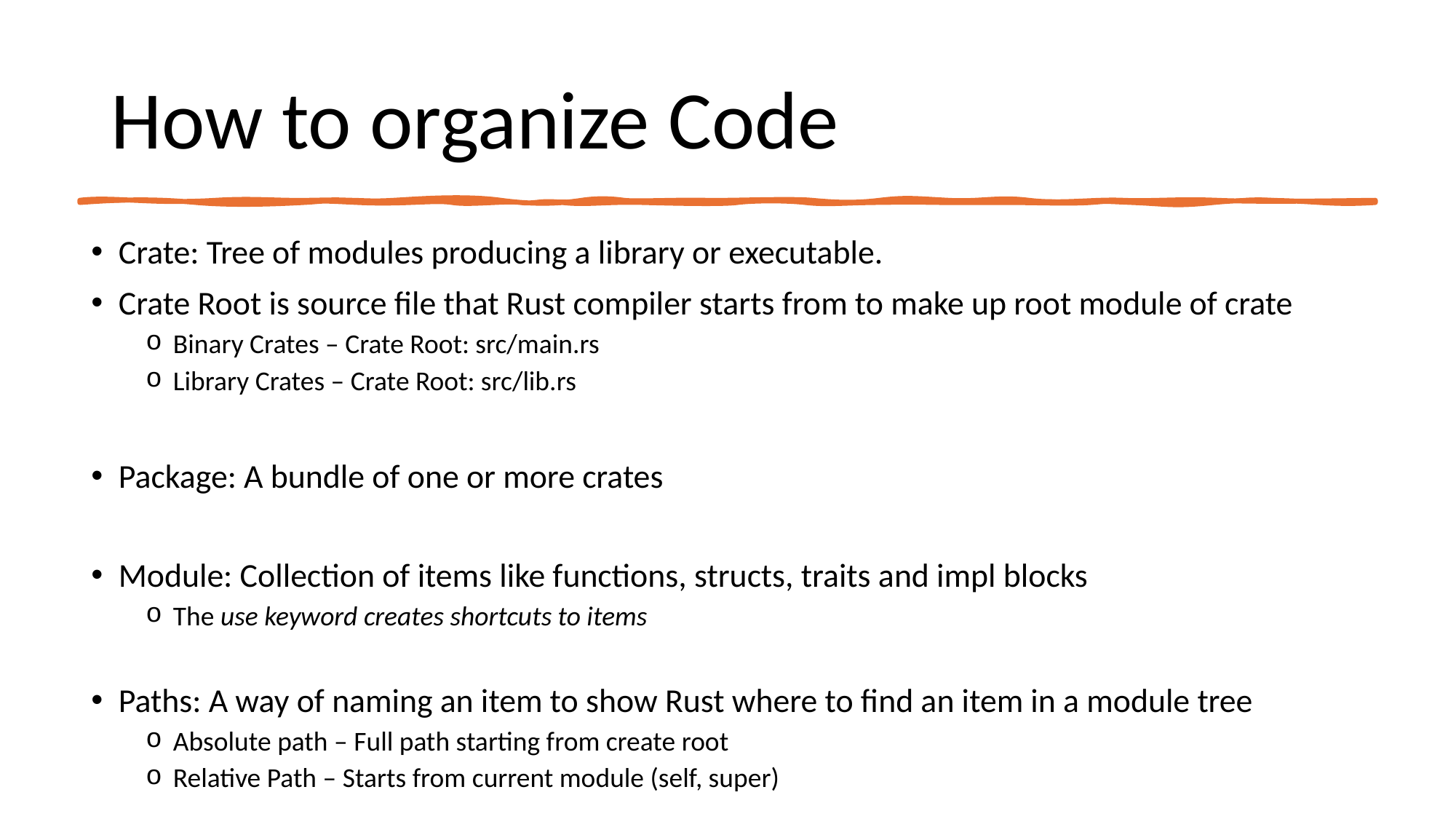

# How to organize Code

Crate: Tree of modules producing a library or executable.
Crate Root is source file that Rust compiler starts from to make up root module of crate
Binary Crates – Crate Root: src/main.rs
Library Crates – Crate Root: src/lib.rs

Package: A bundle of one or more crates

Module: Collection of items like functions, structs, traits and impl blocks
The use keyword creates shortcuts to items

Paths: A way of naming an item to show Rust where to find an item in a module tree
Absolute path – Full path starting from create root
Relative Path – Starts from current module (self, super)